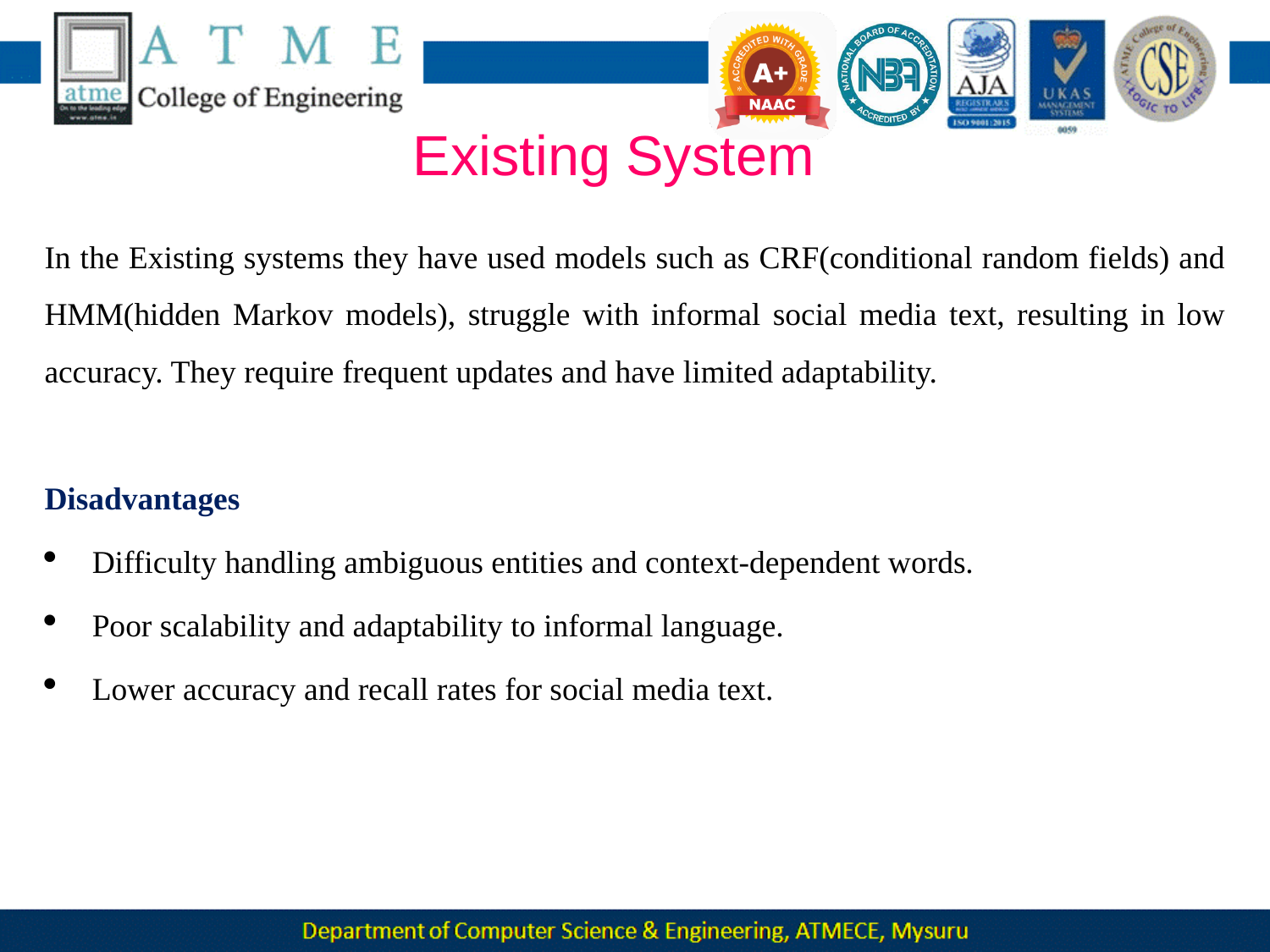

# Existing System
In the Existing systems they have used models such as CRF(conditional random fields) and HMM(hidden Markov models), struggle with informal social media text, resulting in low accuracy. They require frequent updates and have limited adaptability.

Disadvantages
Difficulty handling ambiguous entities and context-dependent words.
Poor scalability and adaptability to informal language.
Lower accuracy and recall rates for social media text.